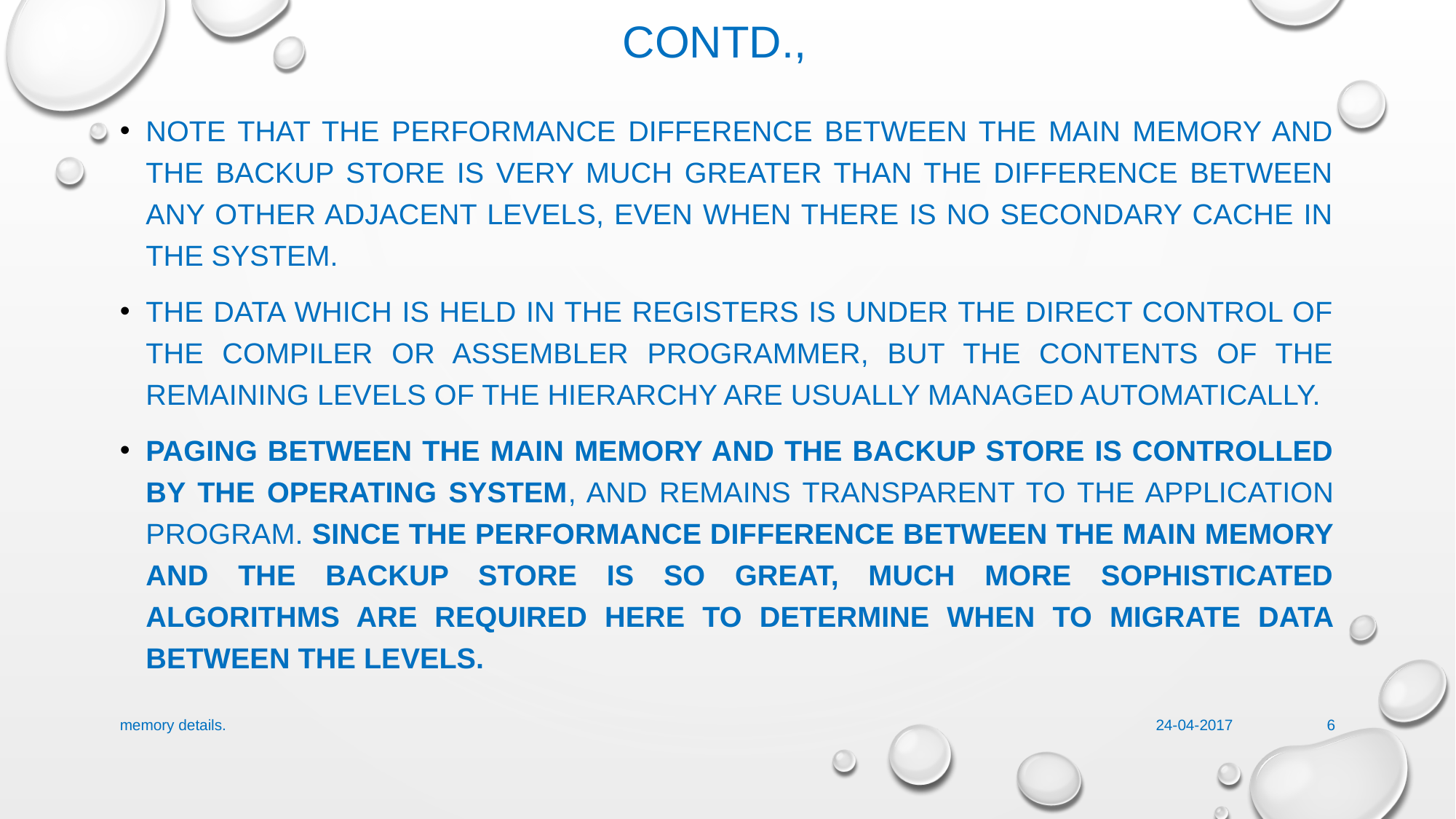

# Contd.,
Note that the performance difference between the main memory and the backup store is very much greater than the difference between any other adjacent levels, even when there is no secondary cache in the system.
The data which is held in the registers is under the direct control of the compiler or assembler programmer, but the contents of the remaining levels of the hierarchy are usually managed automatically.
Paging between the main memory and the backup store is controlled by the operating system, and remains transparent to the application program. Since the performance difference between the main memory and the backup store is so great, much more sophisticated algorithms are required here to determine when to migrate data between the levels.
memory details.
24-04-2017
6